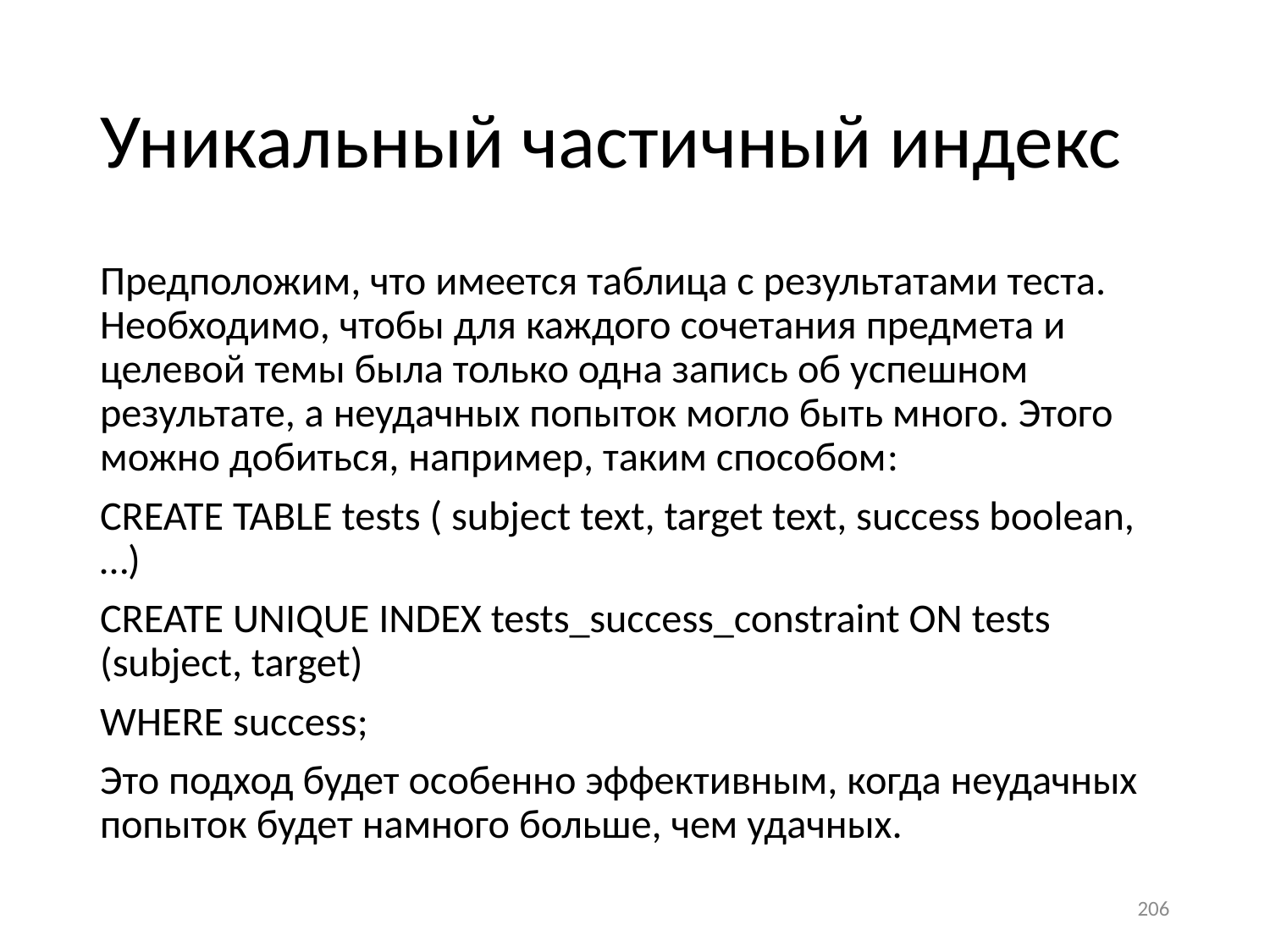

# Уникальный частичный индекс
Предположим, что имеется таблица с результатами теста. Необходимо, чтобы для каждого сочетания предмета и целевой темы была только одна запись об успешном результате, а неудачных попыток могло быть много. Этого можно добиться, например, таким способом:
CREATE TABLE tests ( subject text, target text, success boolean, …)
CREATE UNIQUE INDEX tests_success_constraint ON tests (subject, target)
WHERE success;
Это подход будет особенно эффективным, когда неудачных попыток будет намного больше, чем удачных.
206